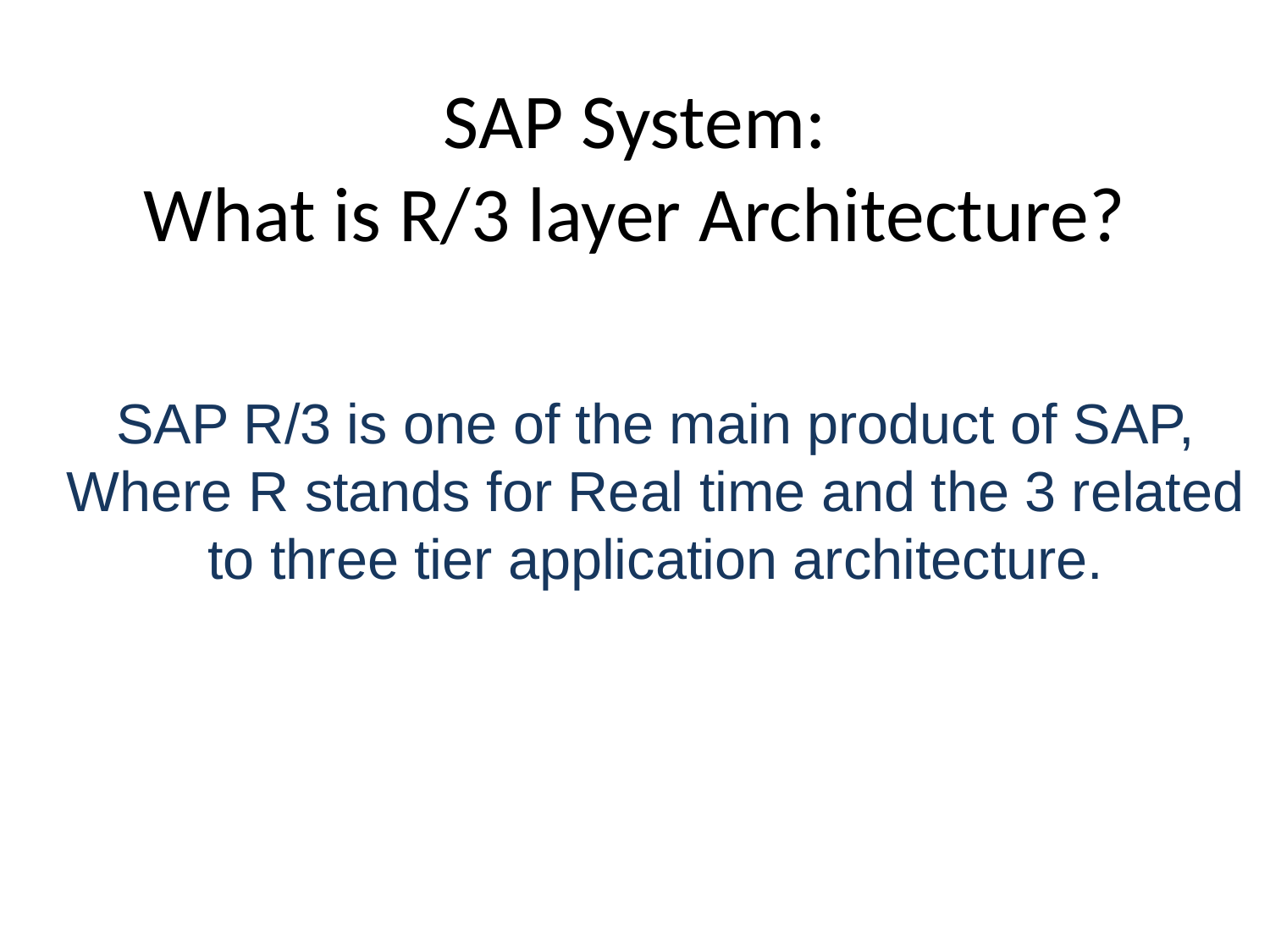

# SAP System: What is R/3 layer Architecture?
SAP R/3 is one of the main product of SAP, Where R stands for Real time and the 3 related to three tier application architecture.